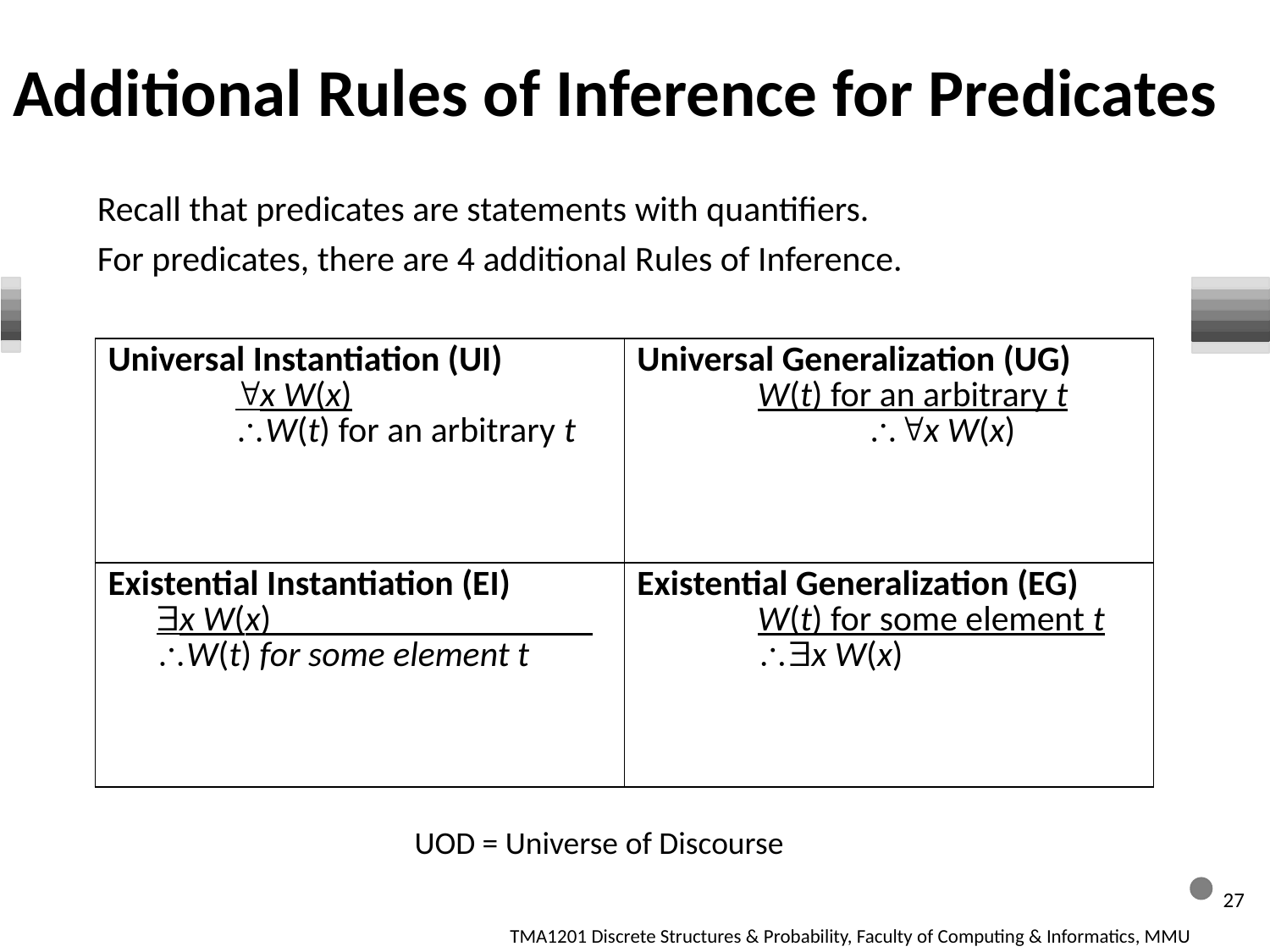

Additional Rules of Inference for Predicates
Recall that predicates are statements with quantifiers.
For predicates, there are 4 additional Rules of Inference.
| Universal Instantiation (UI) ∀x W(x) ∴W(t) for an arbitrary t | Universal Generalization (UG) W(t) for an arbitrary t ∴∀x W(x) |
| --- | --- |
| Existential Instantiation (EI) ∃x W(x) ∴W(t) for some element t | Existential Generalization (EG) W(t) for some element t ∴∃x W(x) |
UOD = Universe of Discourse
27
TMA1201 Discrete Structures & Probability, Faculty of Computing & Informatics, MMU